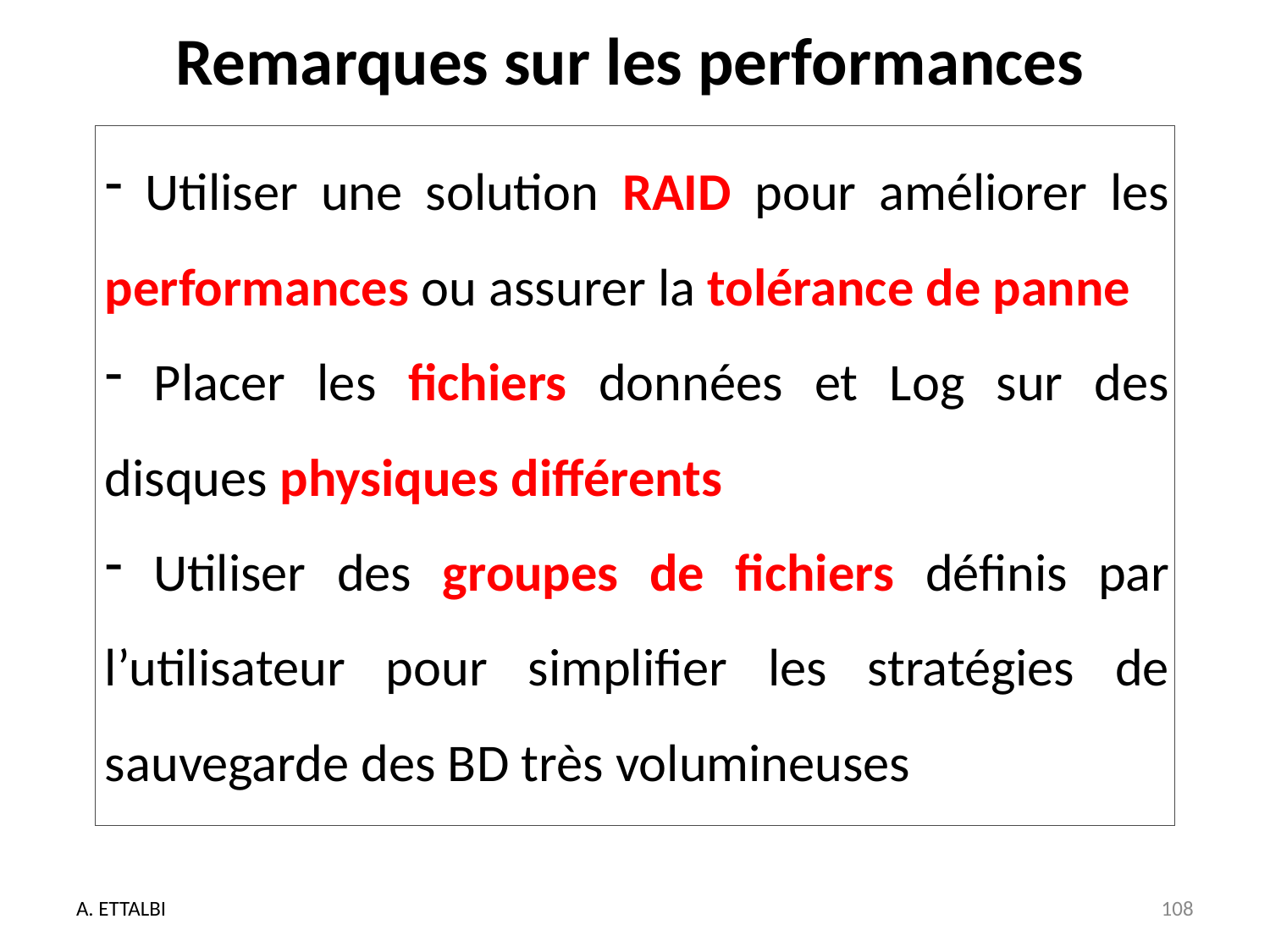

# Remarques sur les performances
 Utiliser une solution RAID pour améliorer les performances ou assurer la tolérance de panne
 Placer les fichiers données et Log sur des disques physiques différents
 Utiliser des groupes de fichiers définis par l’utilisateur pour simplifier les stratégies de sauvegarde des BD très volumineuses
A. ETTALBI
108